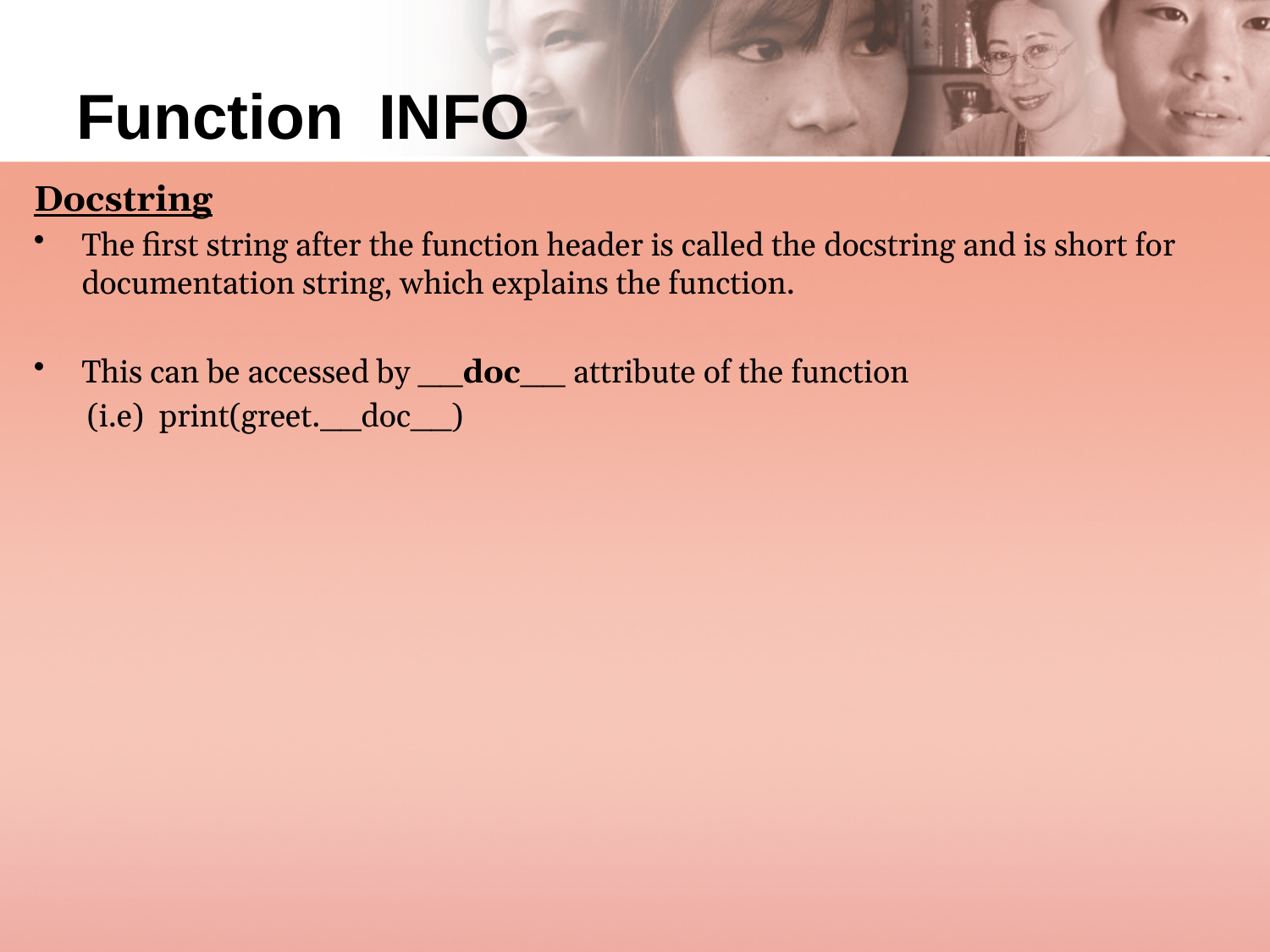

# Function  INFO
Docstring
The first string after the function header is called the docstring and is short for documentation string, which explains the function.

This can be accessed by __doc__ attribute of the function
       (i.e)  print(greet.__doc__)